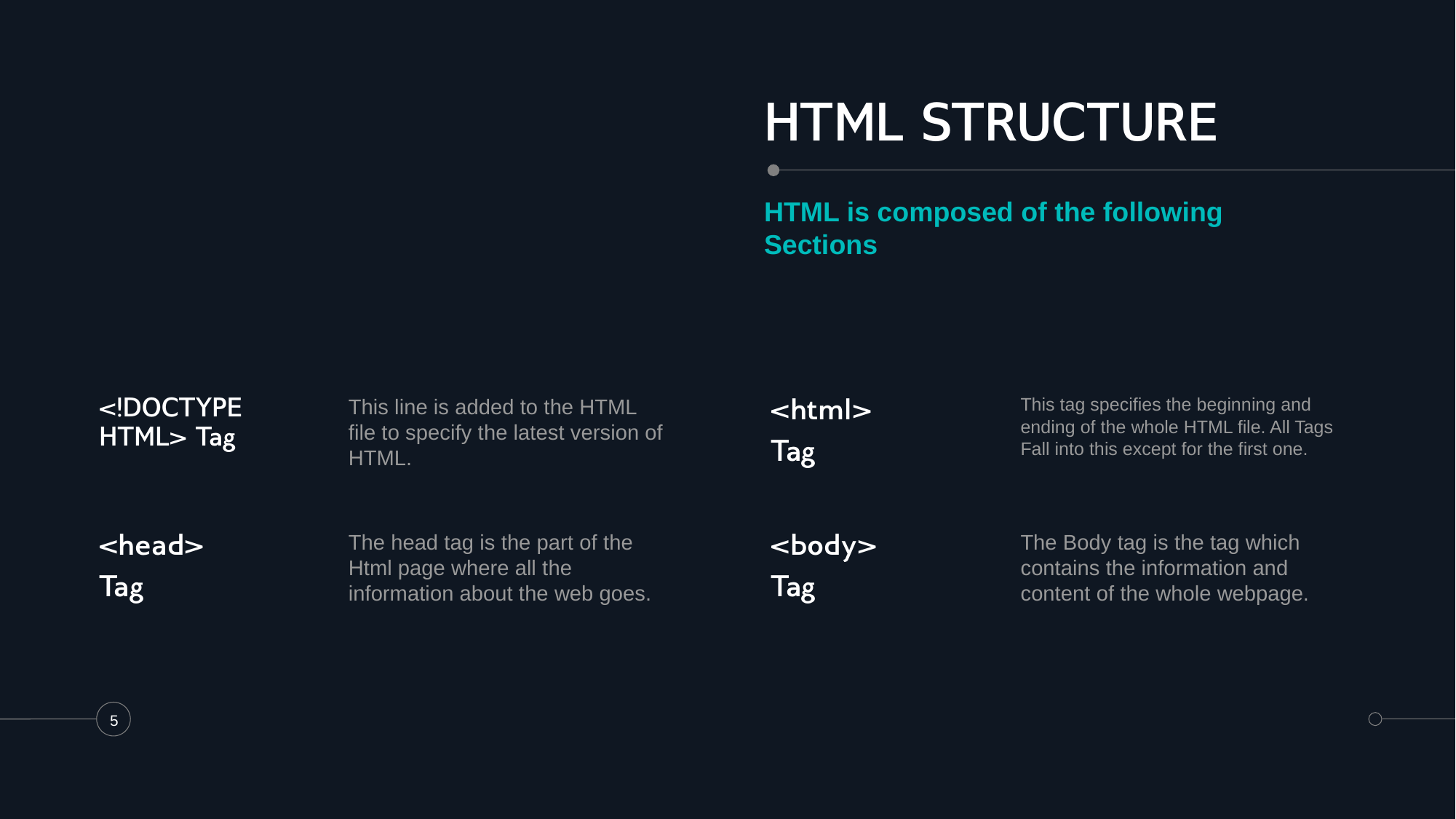

# HTML STRUCTURE
HTML is composed of the following Sections
<!DOCTYPE    HTML> Tag
This line is added to the HTML file to specify the latest version of HTML.
<html>
Tag
This tag specifies the beginning and ending of the whole HTML file. All Tags Fall into this except for the first one.
<head>
Tag
The head tag is the part of the Html page where all the information about the web goes.
<body>
Tag
The Body tag is the tag which contains the information and content of the whole webpage.
5